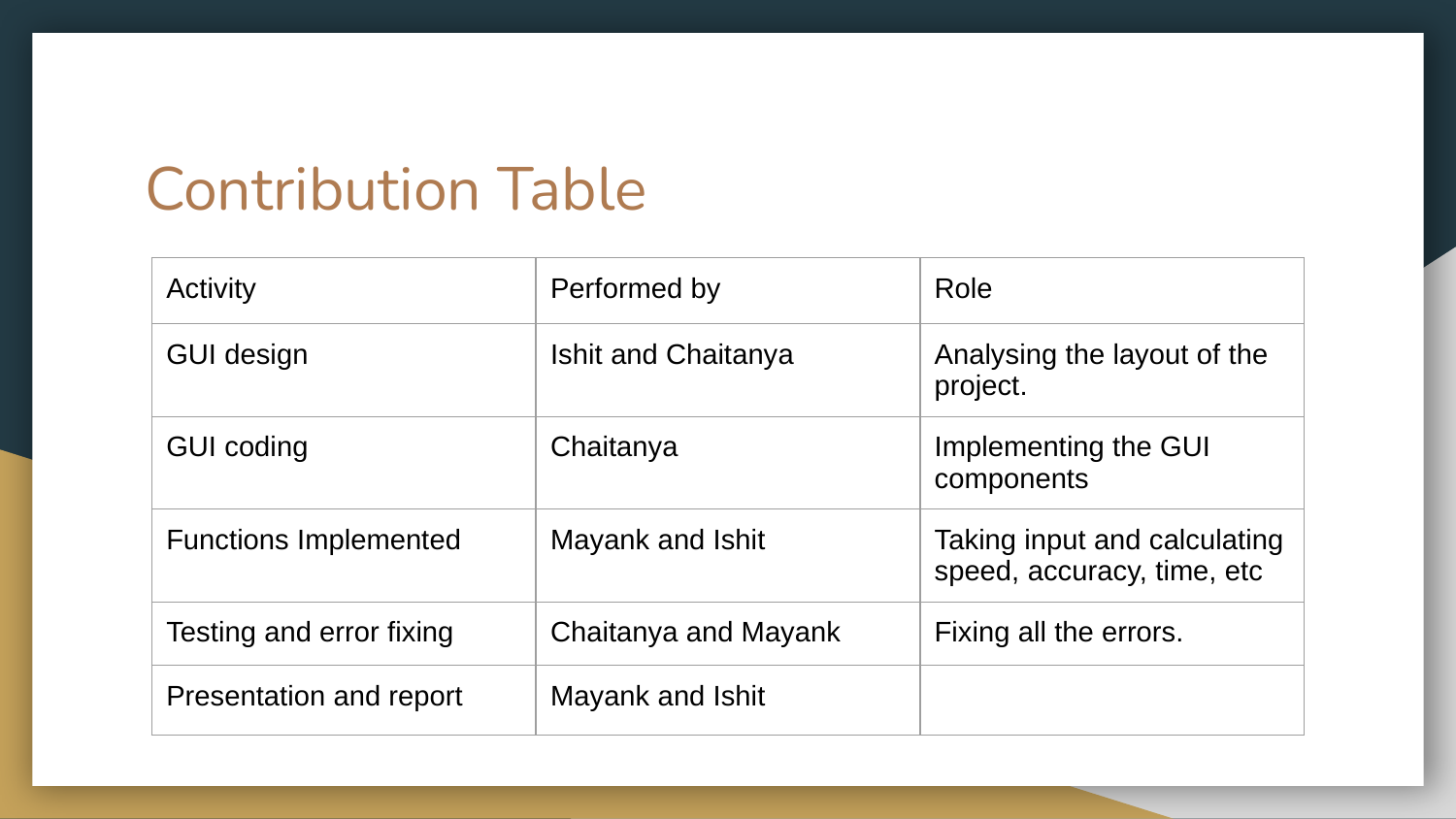

# Contribution Table
| Activity | Performed by | Role |
| --- | --- | --- |
| GUI design | Ishit and Chaitanya | Analysing the layout of the project. |
| GUI coding | Chaitanya | Implementing the GUI components |
| Functions Implemented | Mayank and Ishit | Taking input and calculating speed, accuracy, time, etc |
| Testing and error fixing | Chaitanya and Mayank | Fixing all the errors. |
| Presentation and report | Mayank and Ishit |  |